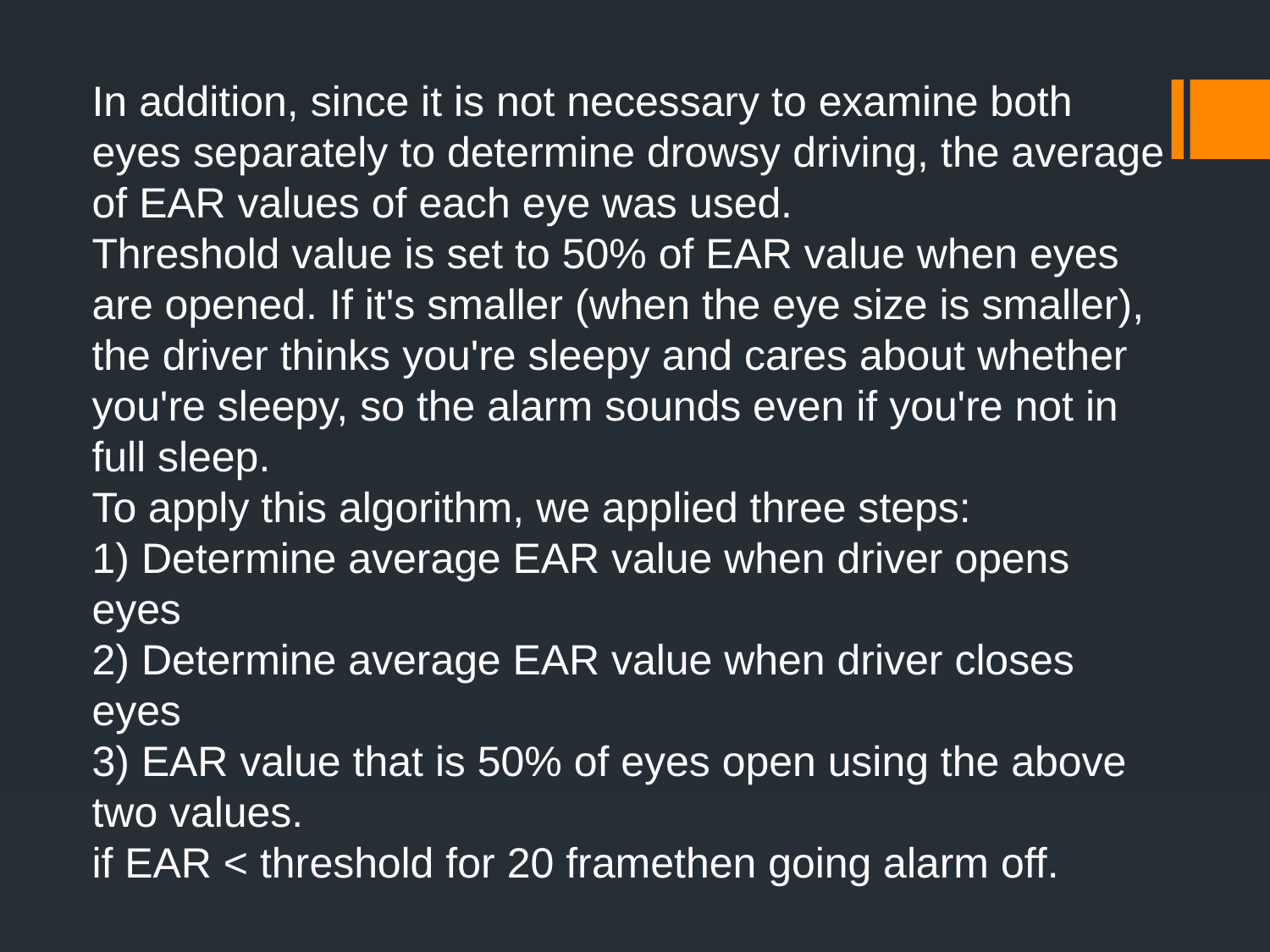

In addition, since it is not necessary to examine both eyes separately to determine drowsy driving, the average of EAR values ​​of each eye was used.
Threshold value is set to 50% of EAR value when eyes are opened. If it's smaller (when the eye size is smaller), the driver thinks you're sleepy and cares about whether you're sleepy, so the alarm sounds even if you're not in full sleep.
To apply this algorithm, we applied three steps:
1) Determine average EAR value when driver opens eyes
2) Determine average EAR value when driver closes eyes
3) EAR value that is 50% of eyes open using the above two values.
if EAR < threshold for 20 framethen going alarm off.